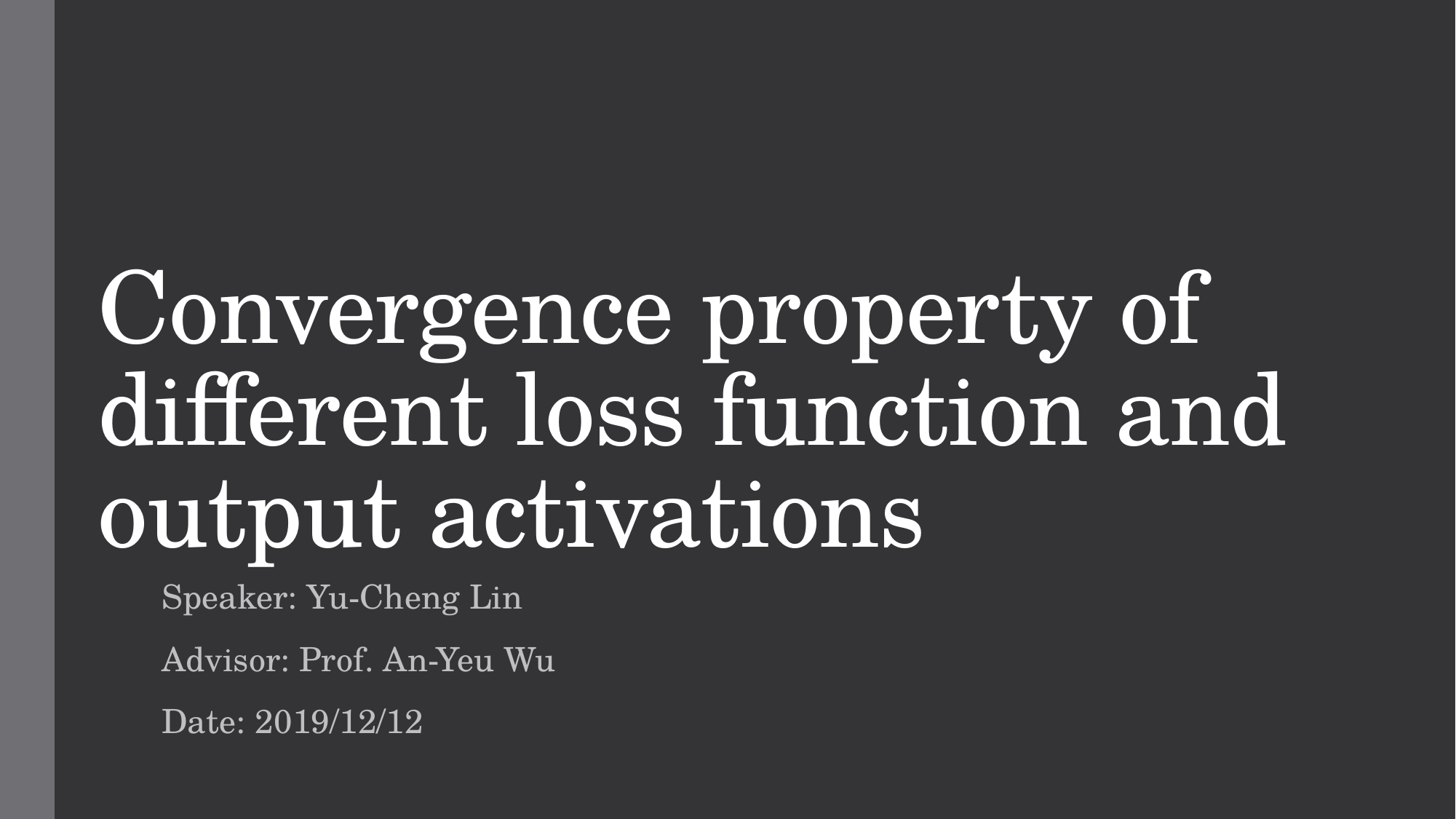

# Convergence property of different loss function and output activations
Speaker: Yu-Cheng Lin
Advisor: Prof. An-Yeu Wu
Date: 2019/12/12